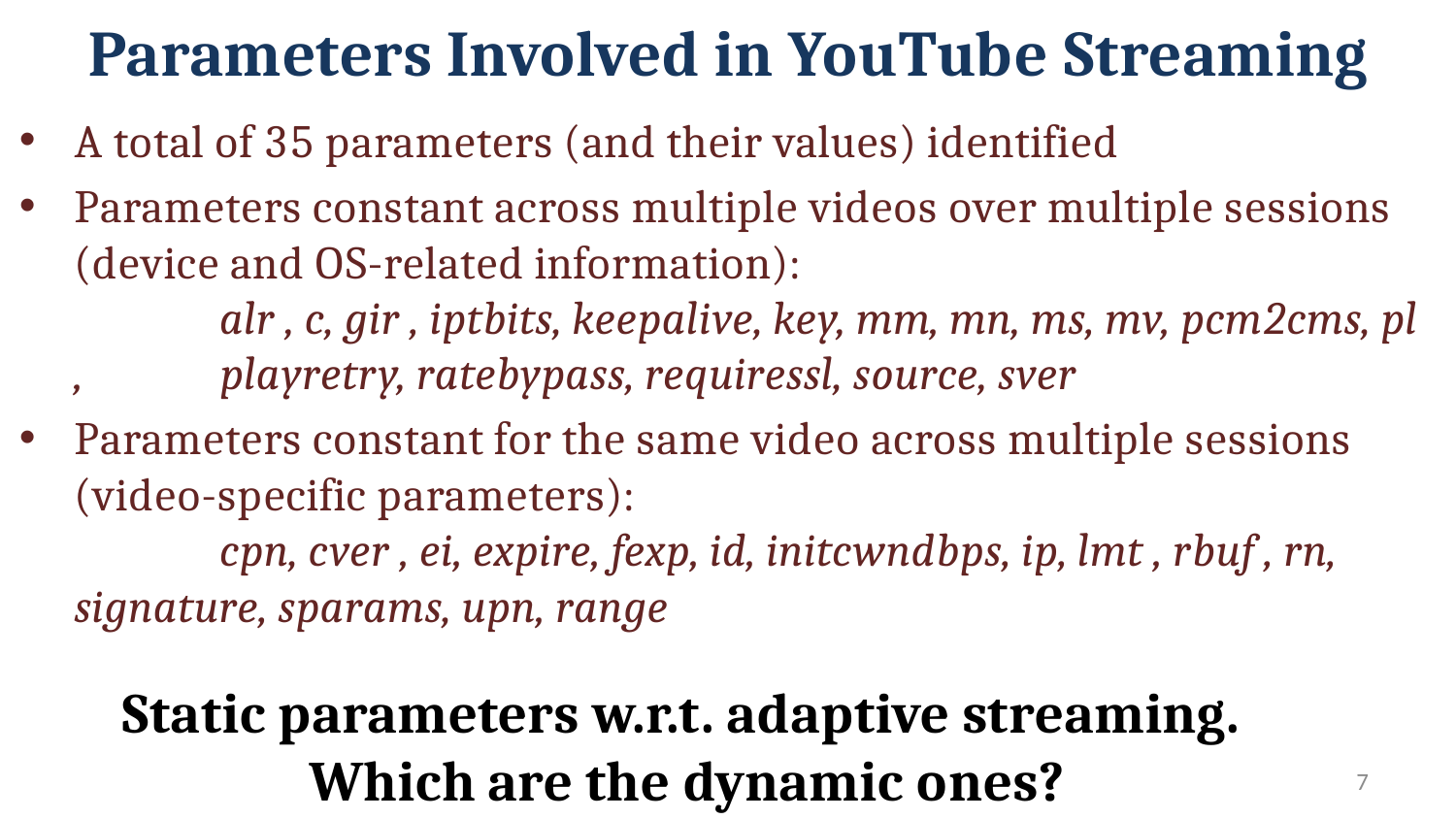

# Parameters Involved in YouTube Streaming
A total of 35 parameters (and their values) identified
Parameters constant across multiple videos over multiple sessions (device and OS-related information):
	alr , c, gir , iptbits, keepalive, key, mm, mn, ms, mv, pcm2cms, pl , 	playretry, ratebypass, requiressl, source, sver
Parameters constant for the same video across multiple sessions (video-specific parameters):
	cpn, cver , ei, expire, fexp, id, initcwndbps, ip, lmt , rbuf , rn, 	signature, sparams, upn, range
Static parameters w.r.t. adaptive streaming.
Which are the dynamic ones?
7